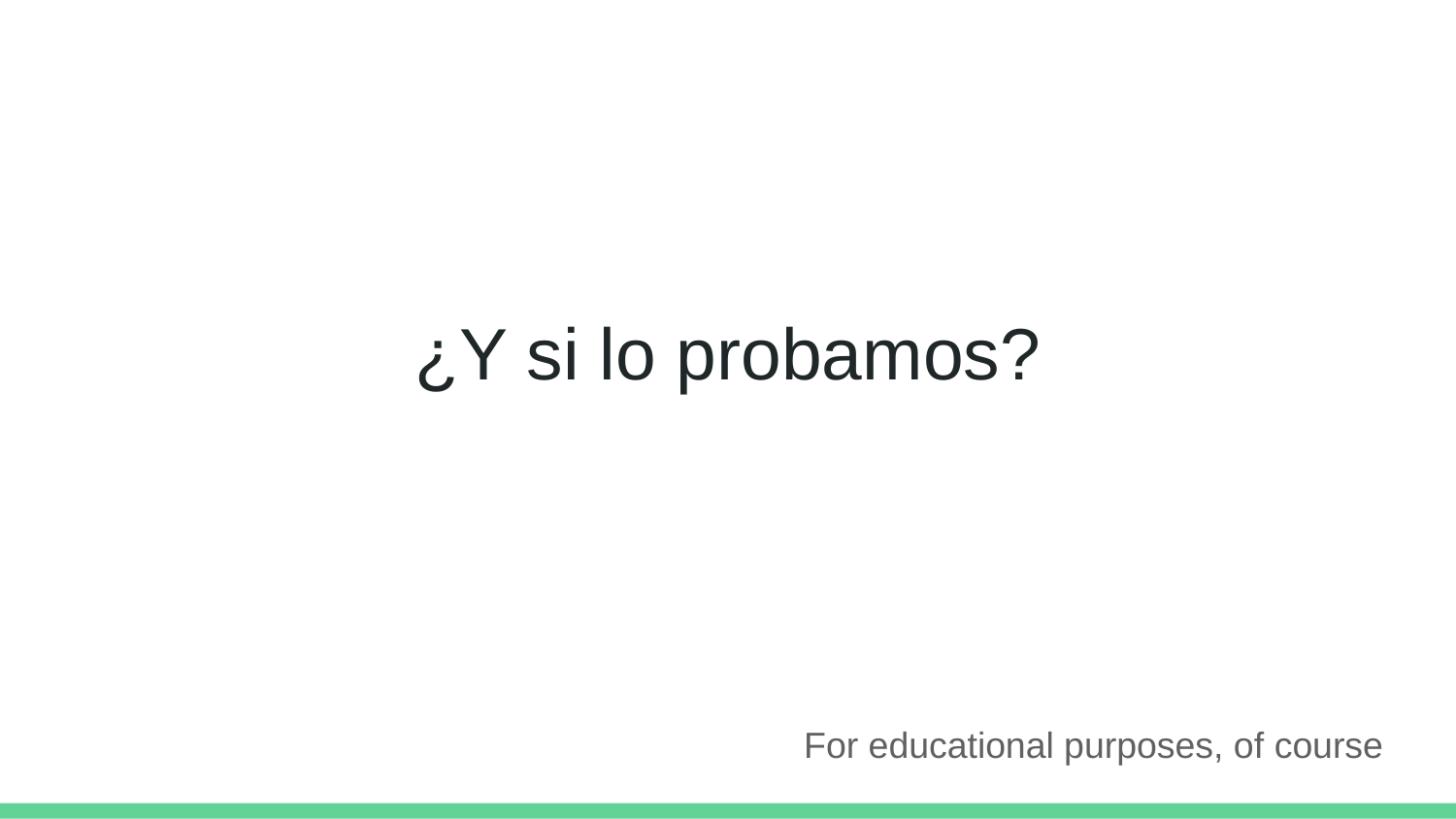

# ¿Y si lo probamos?
For educational purposes, of course